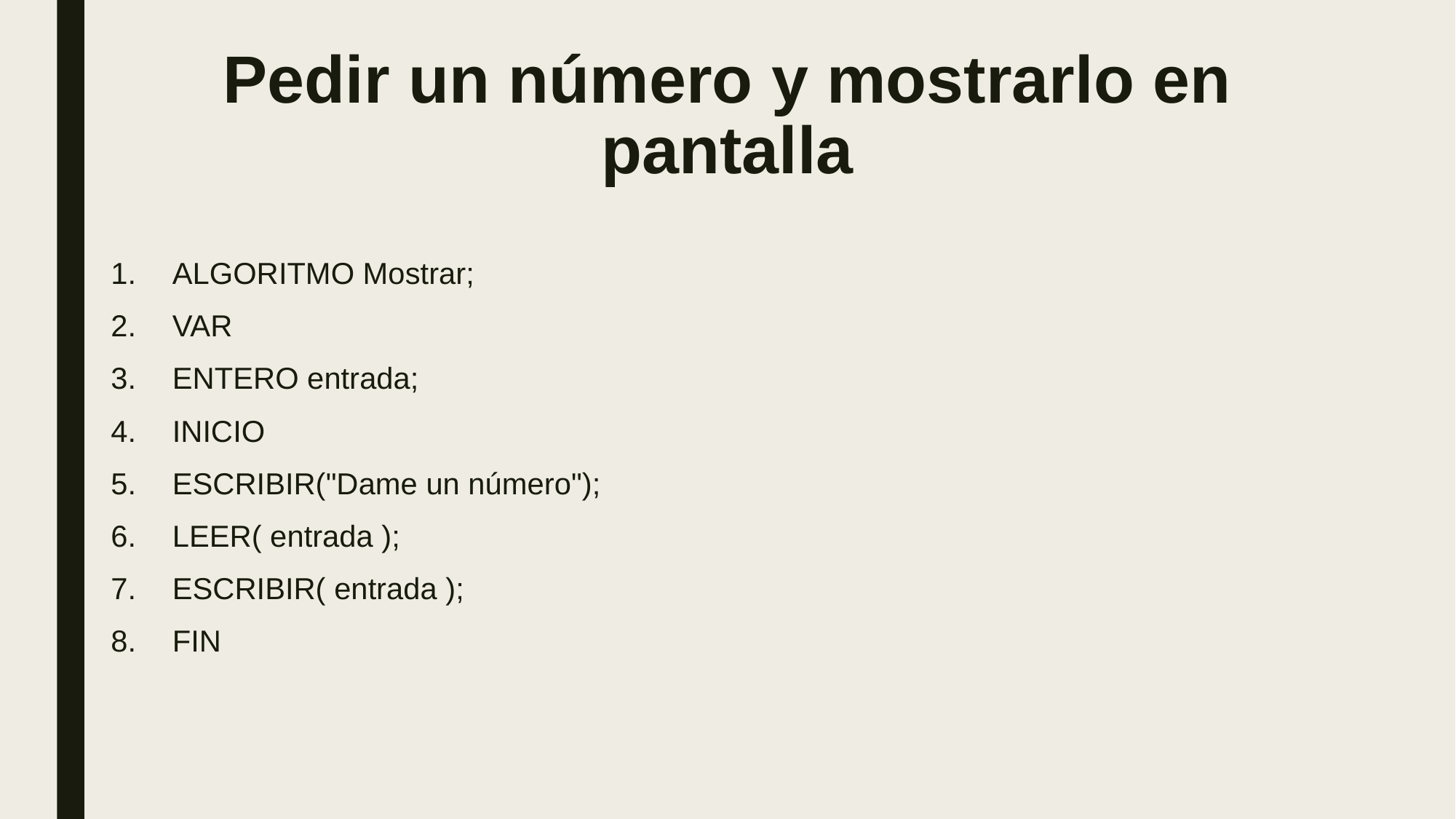

# Pedir un número y mostrarlo en pantalla
ALGORITMO Mostrar;
VAR
ENTERO entrada;
INICIO
ESCRIBIR("Dame un número");
LEER( entrada );
ESCRIBIR( entrada );
FIN